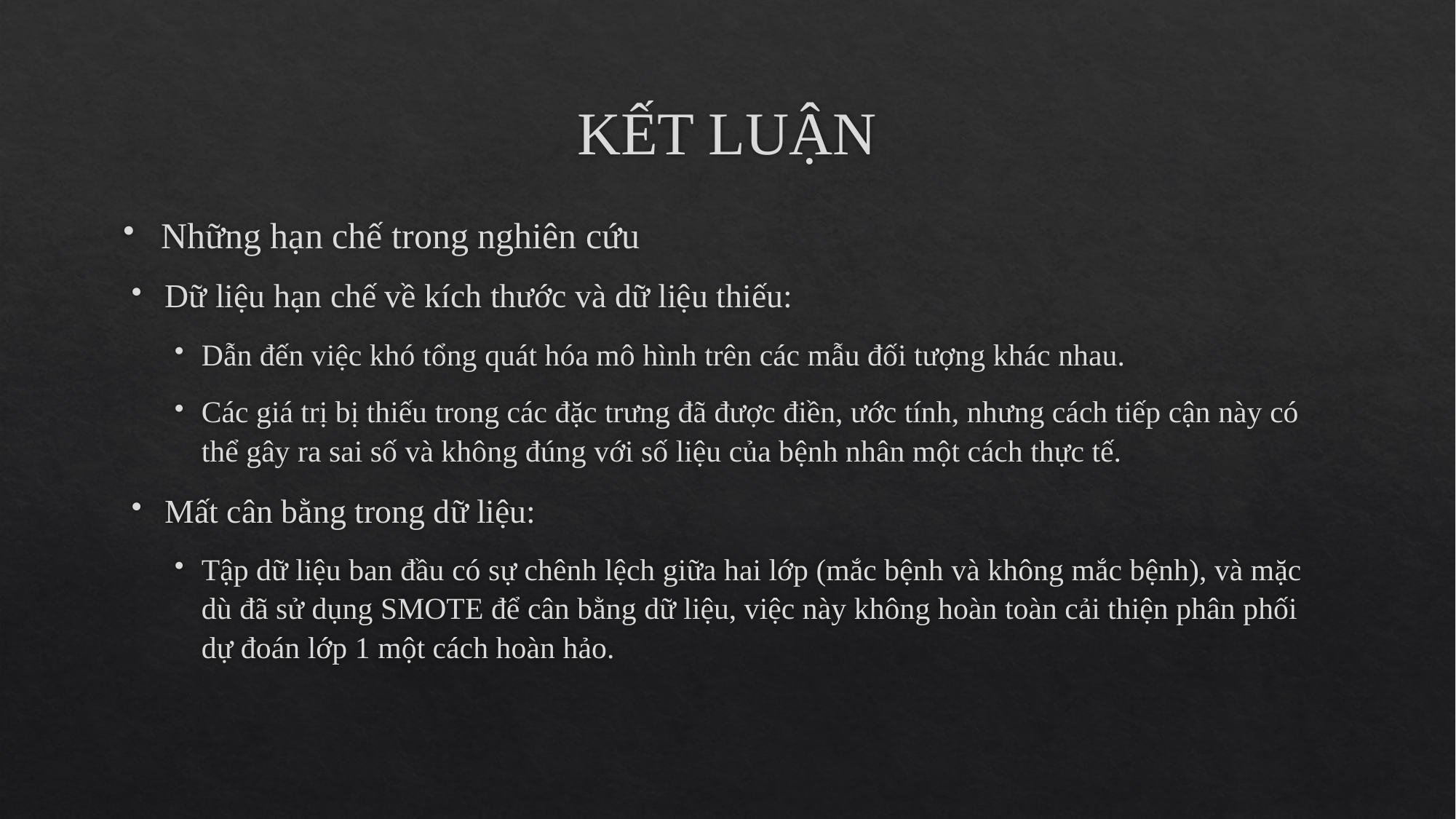

# KẾT LUẬN
Những hạn chế trong nghiên cứu
Dữ liệu hạn chế về kích thước và dữ liệu thiếu:
Dẫn đến việc khó tổng quát hóa mô hình trên các mẫu đối tượng khác nhau.
Các giá trị bị thiếu trong các đặc trưng đã được điền, ước tính, nhưng cách tiếp cận này có thể gây ra sai số và không đúng với số liệu của bệnh nhân một cách thực tế.
Mất cân bằng trong dữ liệu:
Tập dữ liệu ban đầu có sự chênh lệch giữa hai lớp (mắc bệnh và không mắc bệnh), và mặc dù đã sử dụng SMOTE để cân bằng dữ liệu, việc này không hoàn toàn cải thiện phân phối dự đoán lớp 1 một cách hoàn hảo.